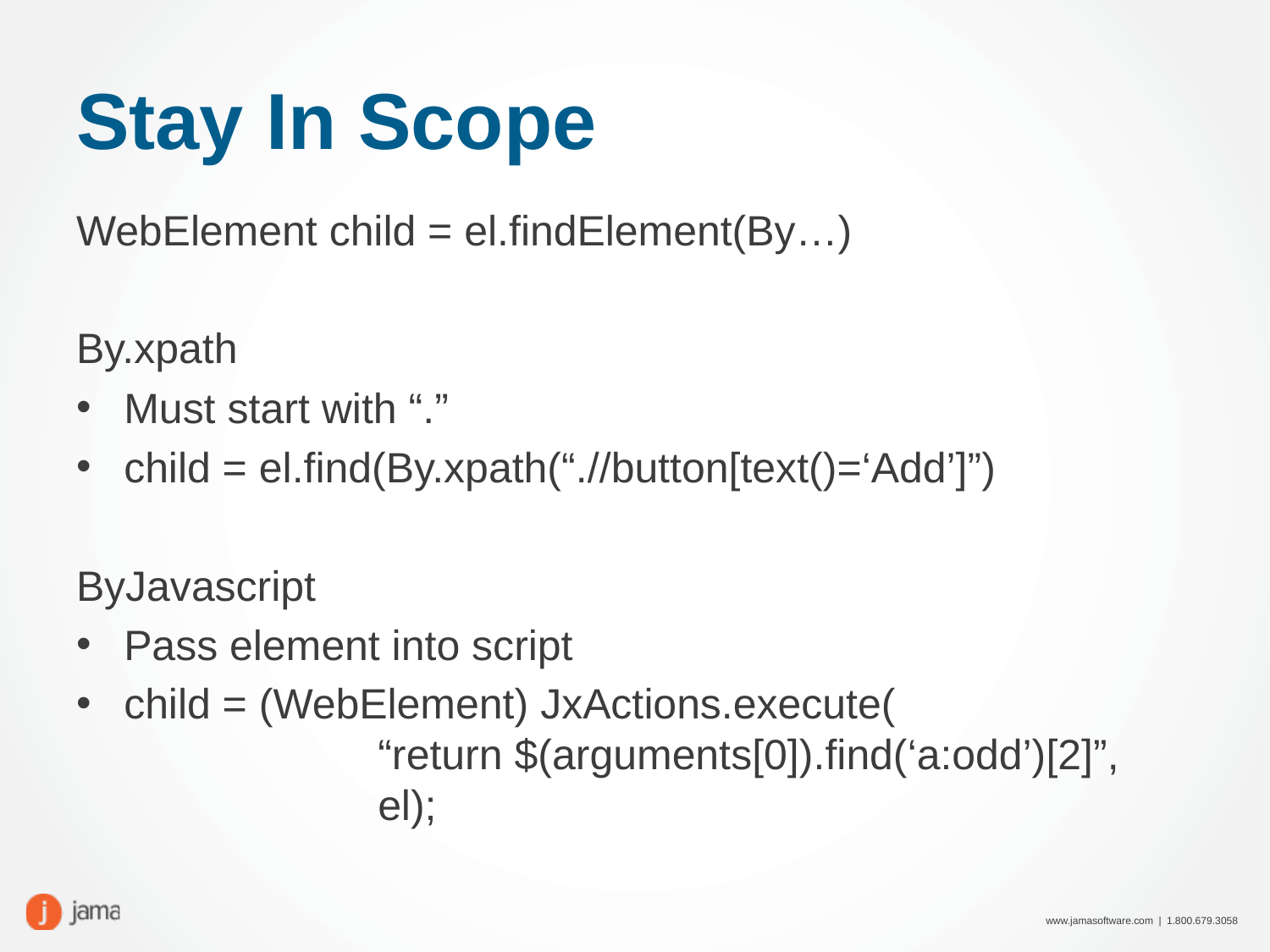

# Stay In Scope
WebElement child = el.findElement(By…)

By.xpath
Must start with “.”
child = el.find(By.xpath(“.//button[text()=‘Add’]”)

ByJavascript
Pass element into script
child = (WebElement) JxActions.execute(
		“return $(arguments[0]).find(‘a:odd’)[2]”,
		el);